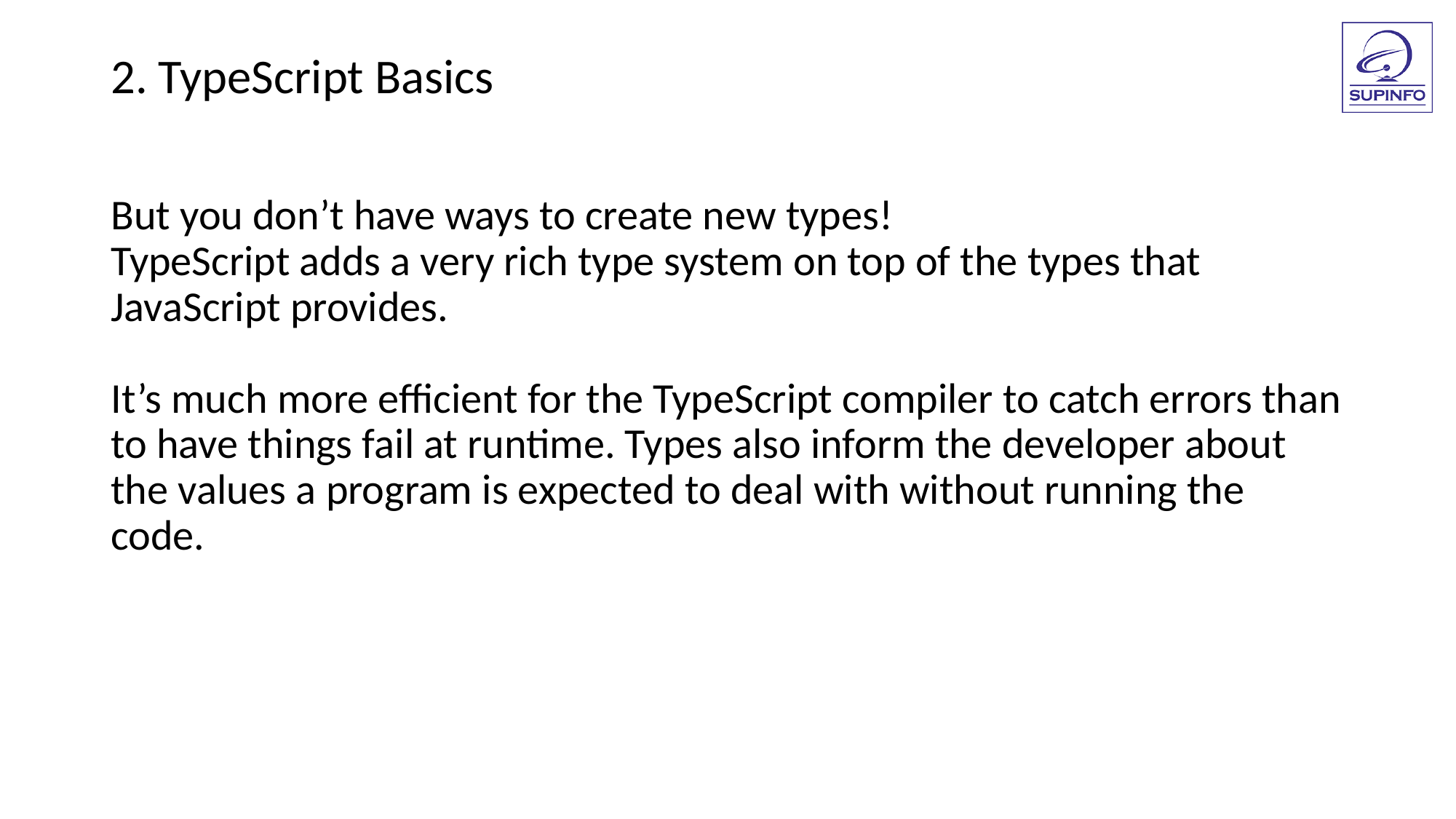

2. TypeScript Basics
But you don’t have ways to create new types!
TypeScript adds a very rich type system on top of the types that JavaScript provides.

It’s much more efficient for the TypeScript compiler to catch errors than to have things fail at runtime. Types also inform the developer about the values a program is expected to deal with without running the code.